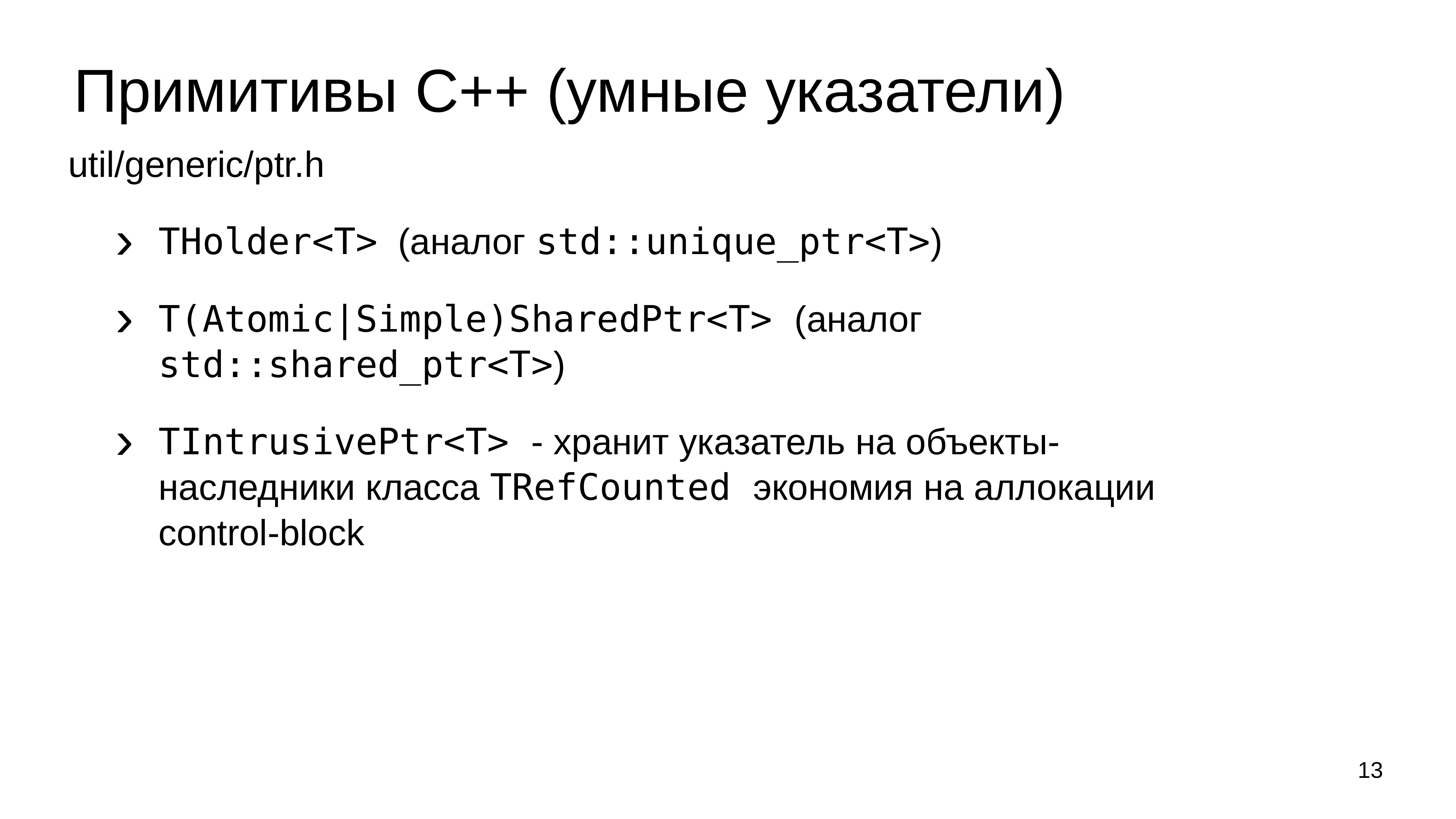

# Примитивы С++ (умные указатели)
util/generic/ptr.h
THolder<T>  (аналог std::unique_ptr<T>)
T(Atomic|Simple)SharedPtr<T> (аналог std::shared_ptr<T>)
TIntrusivePtr<T> - хранит указатель на объекты-наследники класса TRefCounted экономия на аллокации control-block

13